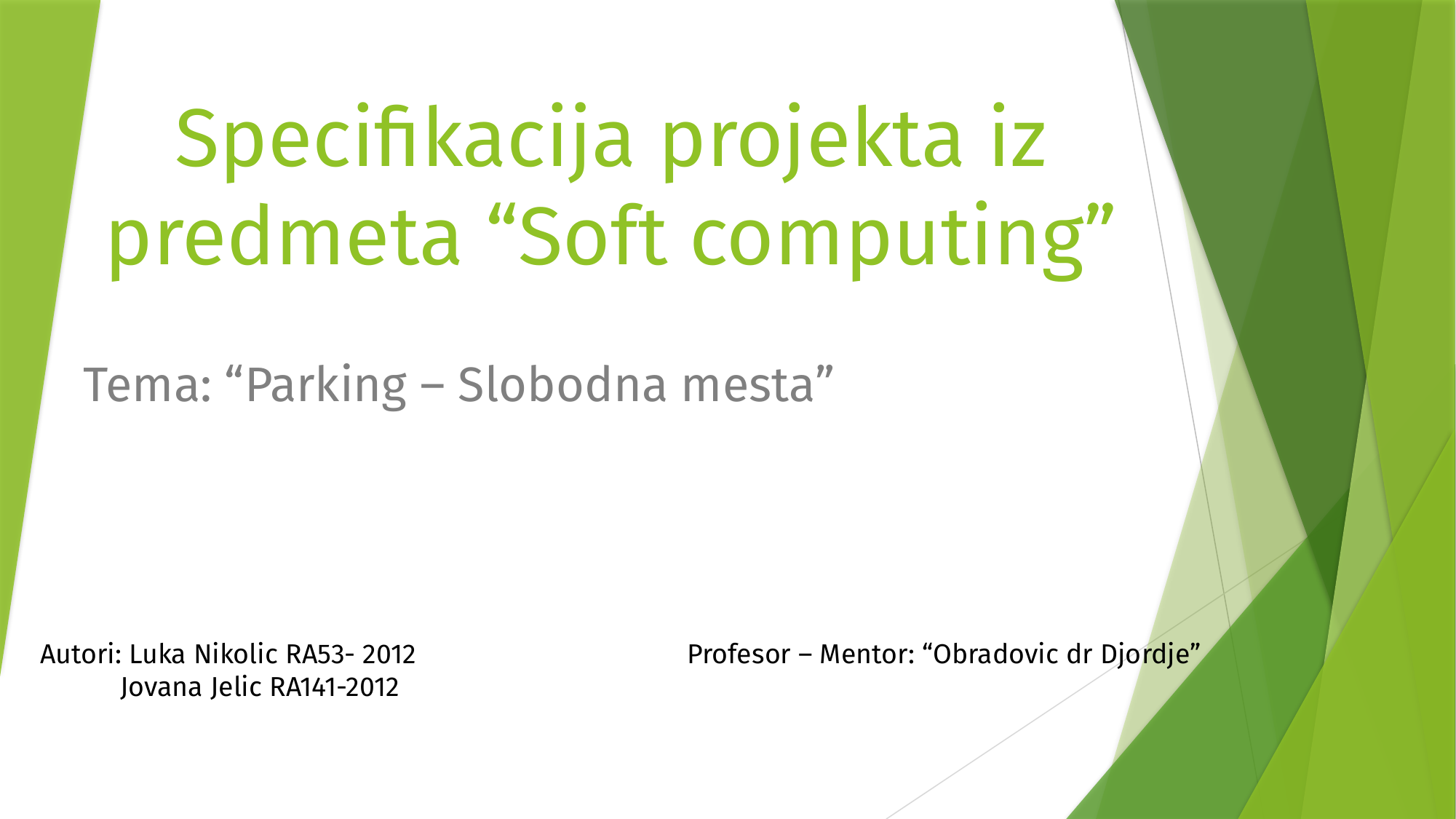

# Specifikacija projekta iz predmeta “Soft computing”
Tema: “Parking – Slobodna mesta”
Autori: Luka Nikolic RA53- 2012
           Jovana Jelic RA141-2012
Profesor – Mentor: “Obradovic dr Djordje”